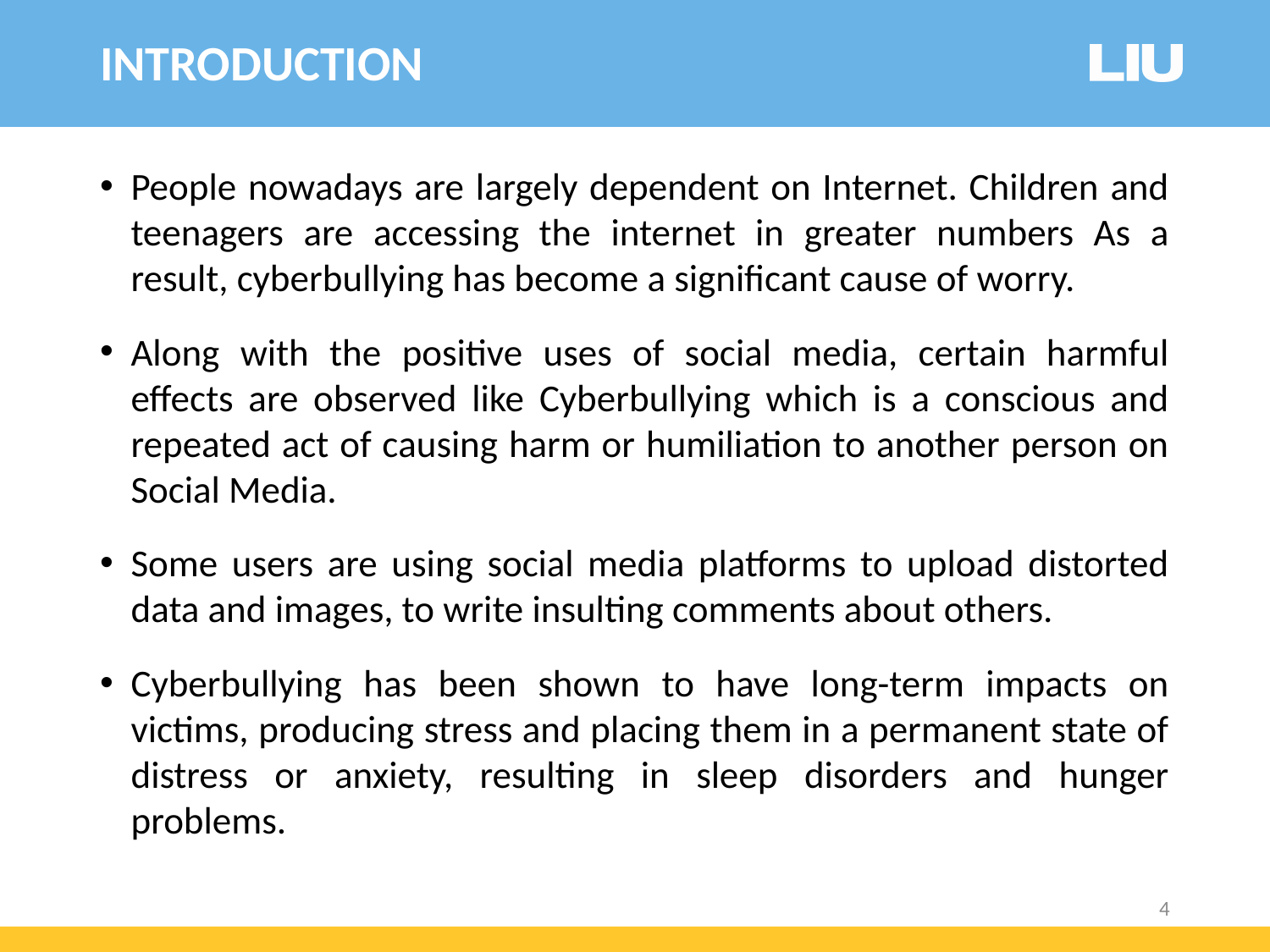

INTRODUCTION
People nowadays are largely dependent on Internet. Children and teenagers are accessing the internet in greater numbers As a result, cyberbullying has become a significant cause of worry.
Along with the positive uses of social media, certain harmful effects are observed like Cyberbullying which is a conscious and repeated act of causing harm or humiliation to another person on Social Media.
Some users are using social media platforms to upload distorted data and images, to write insulting comments about others.
Cyberbullying has been shown to have long-term impacts on victims, producing stress and placing them in a permanent state of distress or anxiety, resulting in sleep disorders and hunger problems.

4